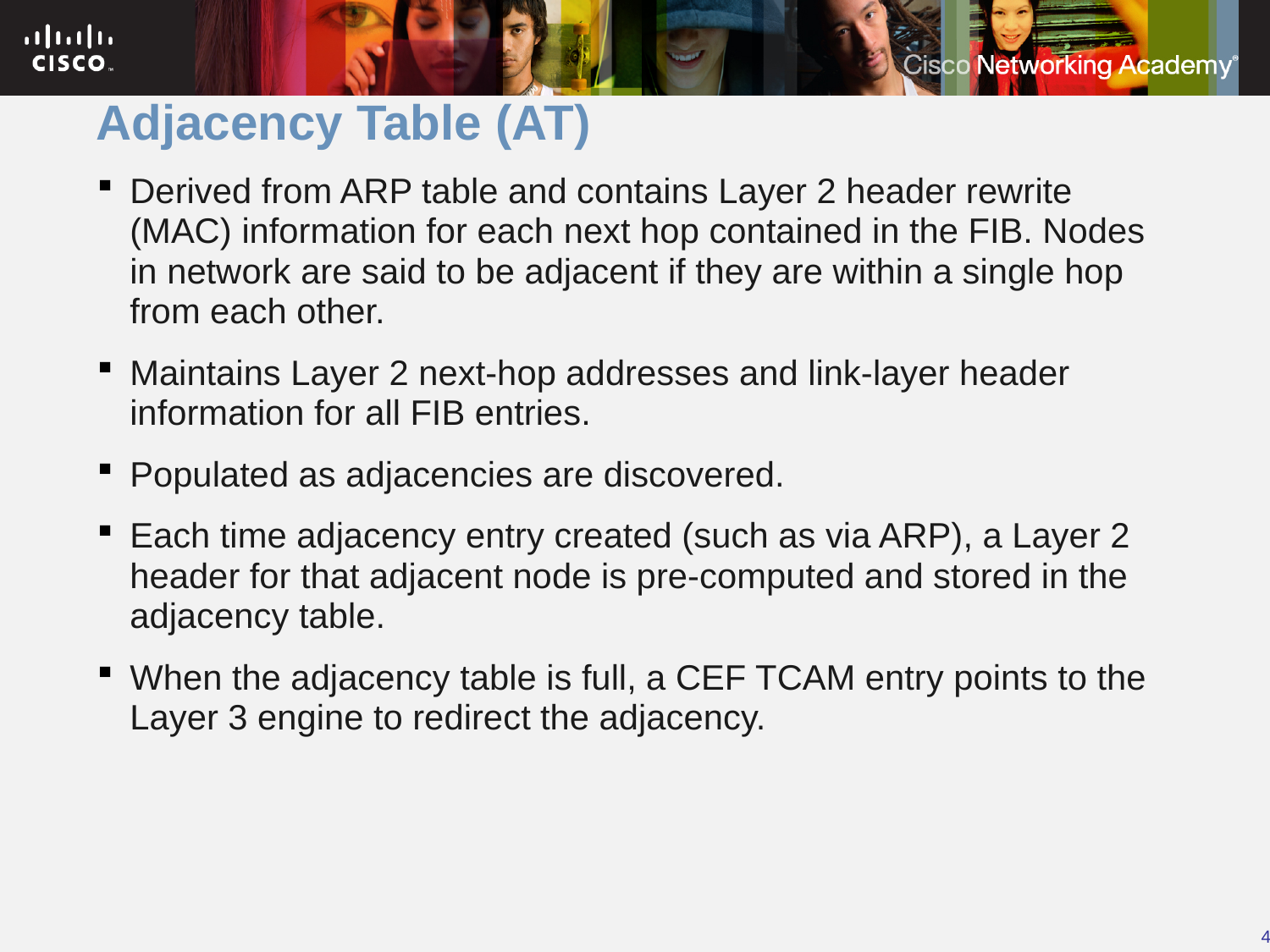

# Adjacency Table (AT)
Derived from ARP table and contains Layer 2 header rewrite (MAC) information for each next hop contained in the FIB. Nodes in network are said to be adjacent if they are within a single hop from each other.
Maintains Layer 2 next-hop addresses and link-layer header information for all FIB entries.
Populated as adjacencies are discovered.
Each time adjacency entry created (such as via ARP), a Layer 2 header for that adjacent node is pre-computed and stored in the adjacency table.
When the adjacency table is full, a CEF TCAM entry points to the Layer 3 engine to redirect the adjacency.